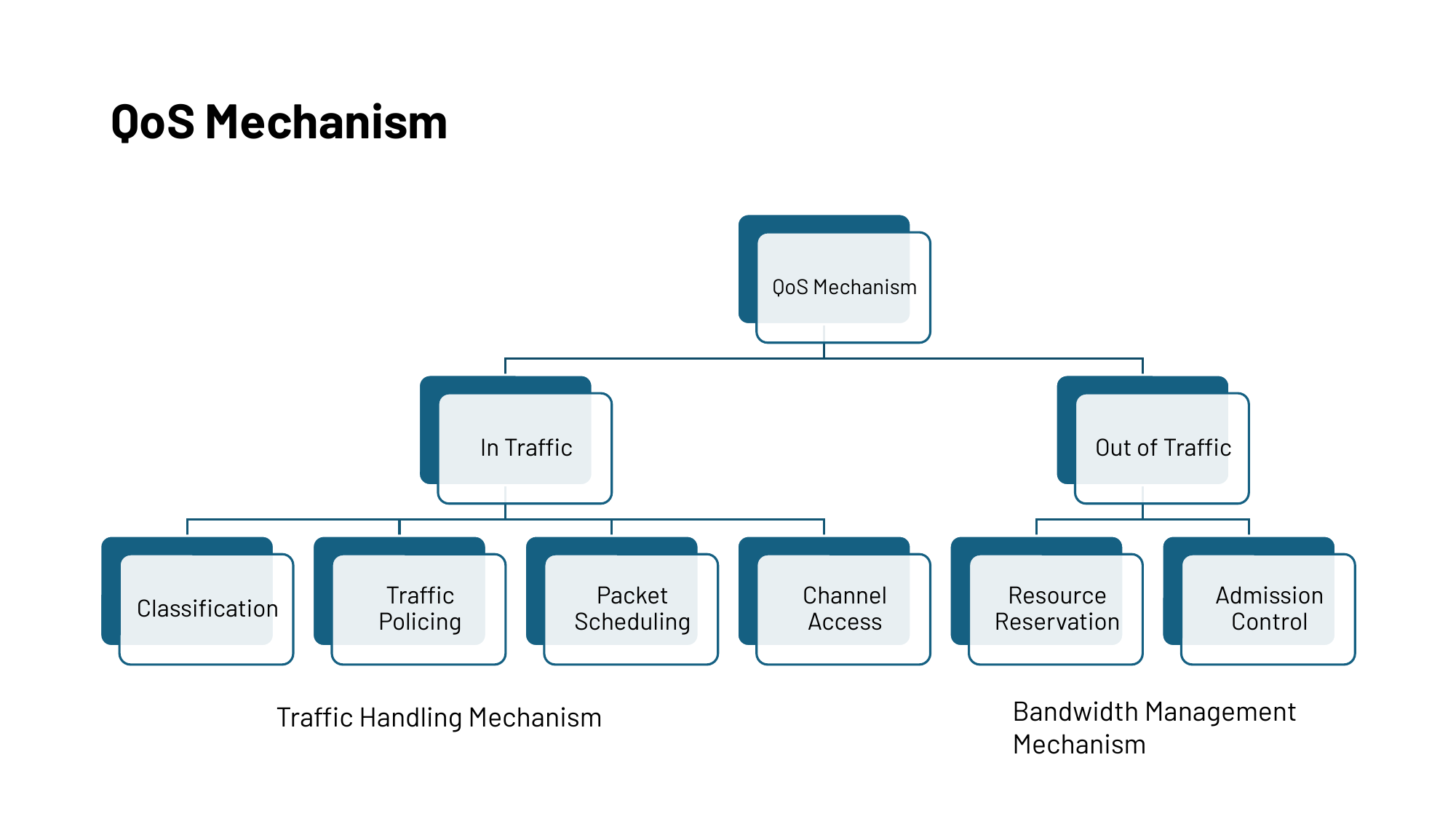

# QoS Mechanism
QoS Mechanism
In Traffic
Classification
Traffic Policing
Packet Scheduling
Channel Access
Out of Traffic
Resource Reservation
Admission Control
Bandwidth Management Mechanism
Traffic Handling Mechanism